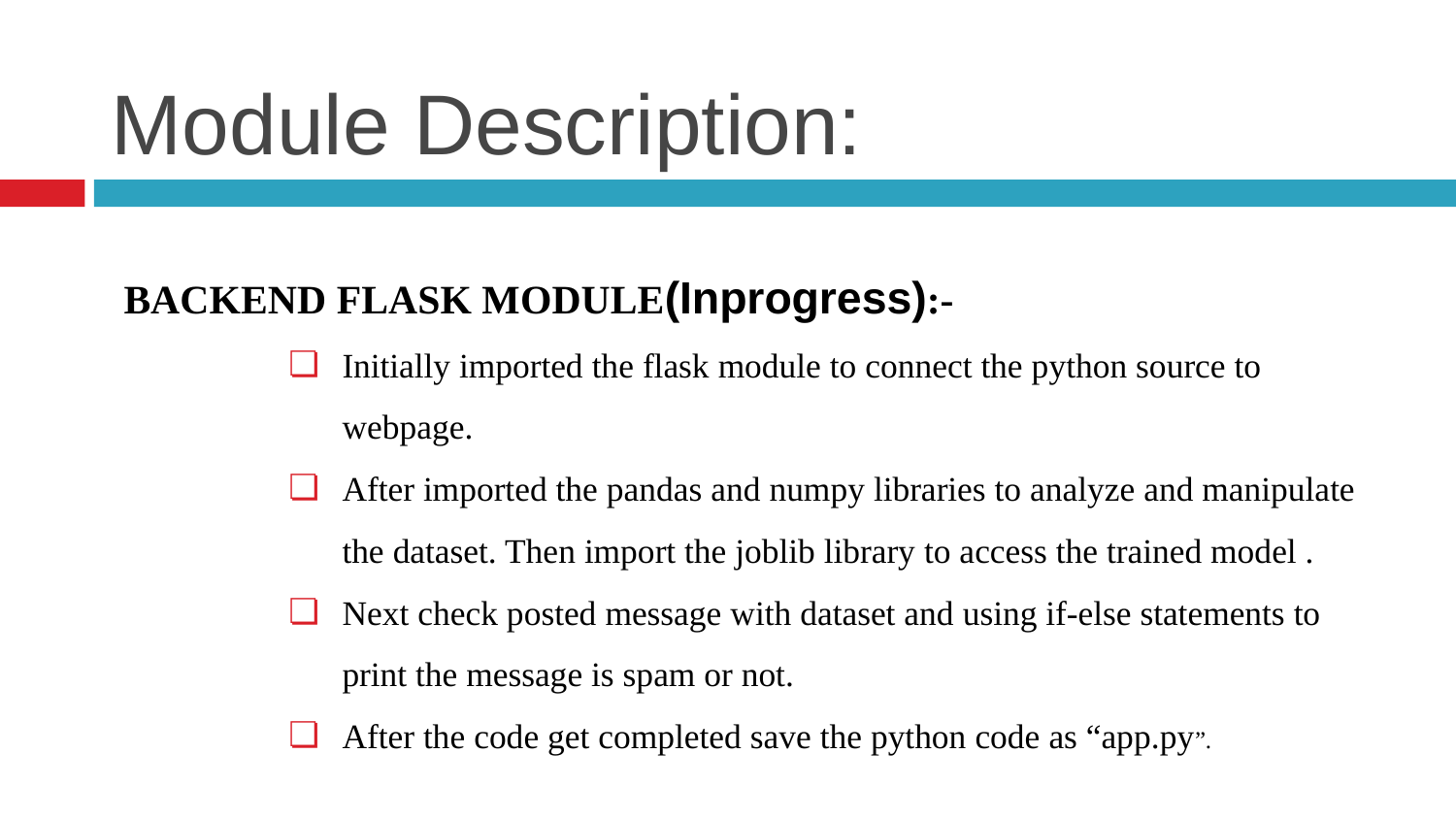

# Module Description:
BACKEND FLASK MODULE(Inprogress):-
Initially imported the flask module to connect the python source to webpage.
After imported the pandas and numpy libraries to analyze and manipulate the dataset. Then import the joblib library to access the trained model .
Next check posted message with dataset and using if-else statements to print the message is spam or not.
After the code get completed save the python code as “app.py”.